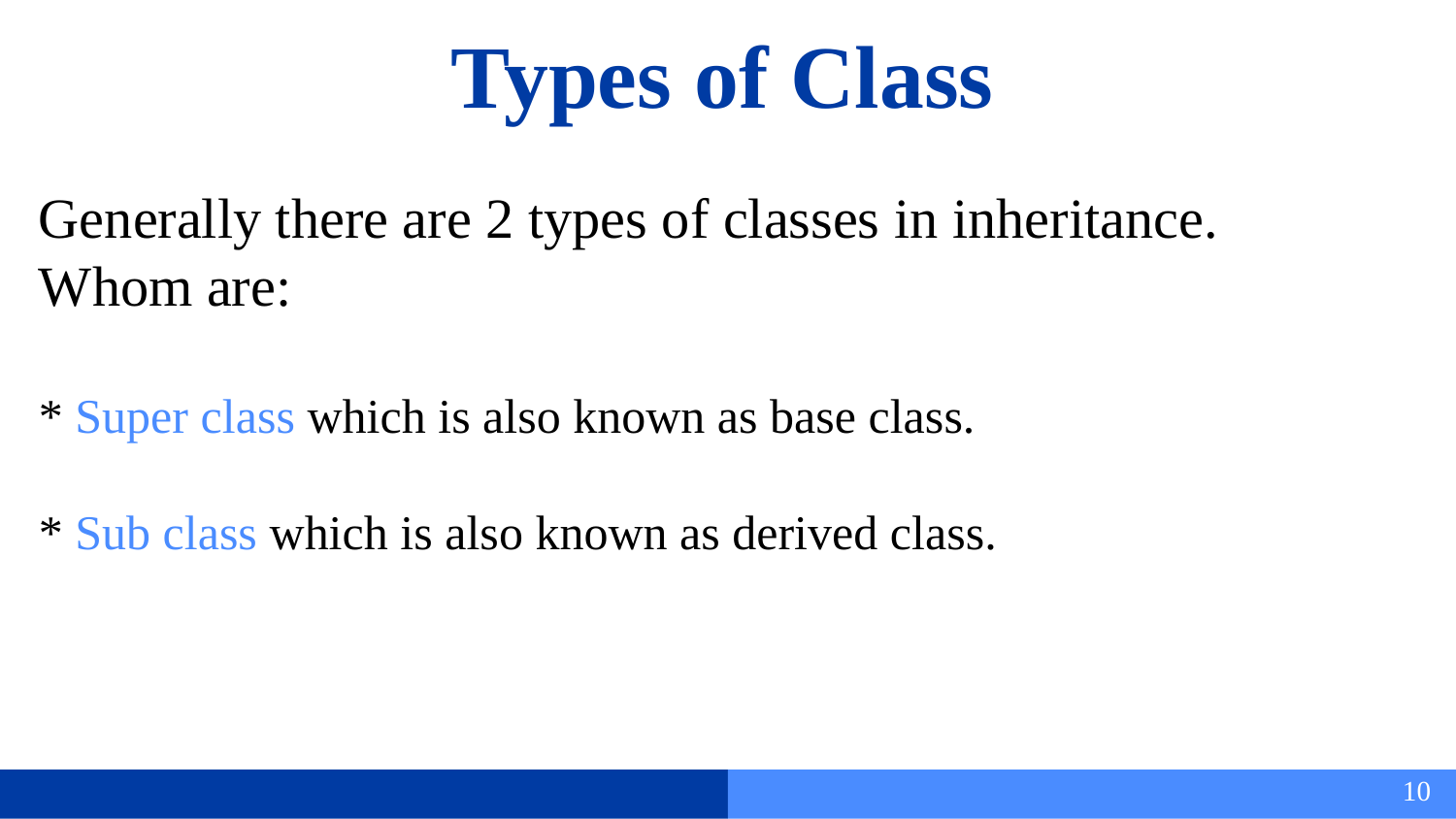

# Types of Class
Generally there are 2 types of classes in inheritance.
Whom are:

* Super class which is also known as base class.

* Sub class which is also known as derived class.

10